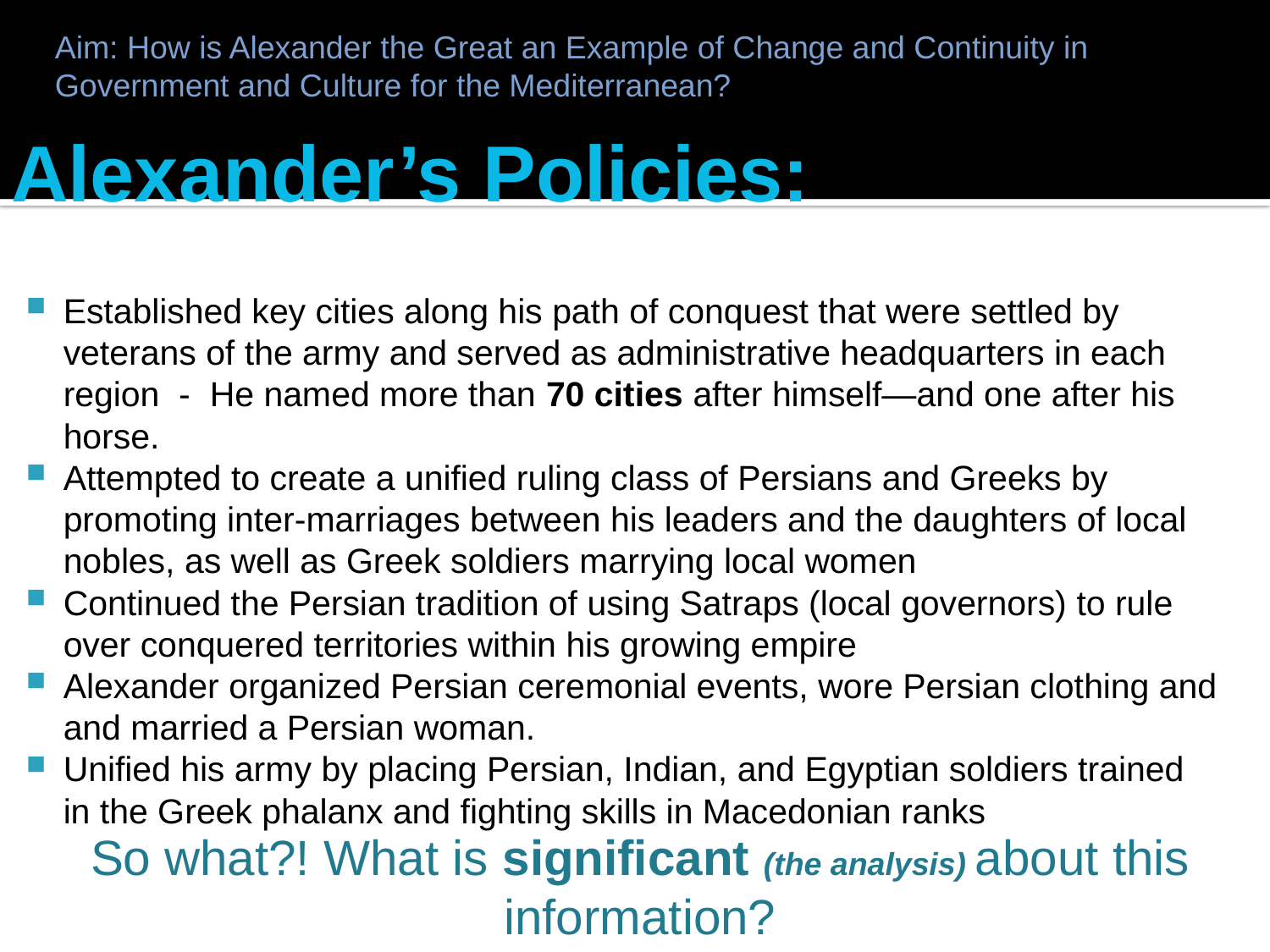

Aim: How is Alexander the Great an Example of Change and Continuity in Government and Culture for the Mediterranean?
# Alexander’s Policies:
Established key cities along his path of conquest that were settled by veterans of the army and served as administrative headquarters in each region  -  He named more than 70 cities after himself—and one after his horse.
Attempted to create a unified ruling class of Persians and Greeks by promoting inter-marriages between his leaders and the daughters of local nobles, as well as Greek soldiers marrying local women
Continued the Persian tradition of using Satraps (local governors) to rule over conquered territories within his growing empire
Alexander organized Persian ceremonial events, wore Persian clothing and and married a Persian woman.
Unified his army by placing Persian, Indian, and Egyptian soldiers trained in the Greek phalanx and fighting skills in Macedonian ranks

So what?! What is significant (the analysis) about this information?